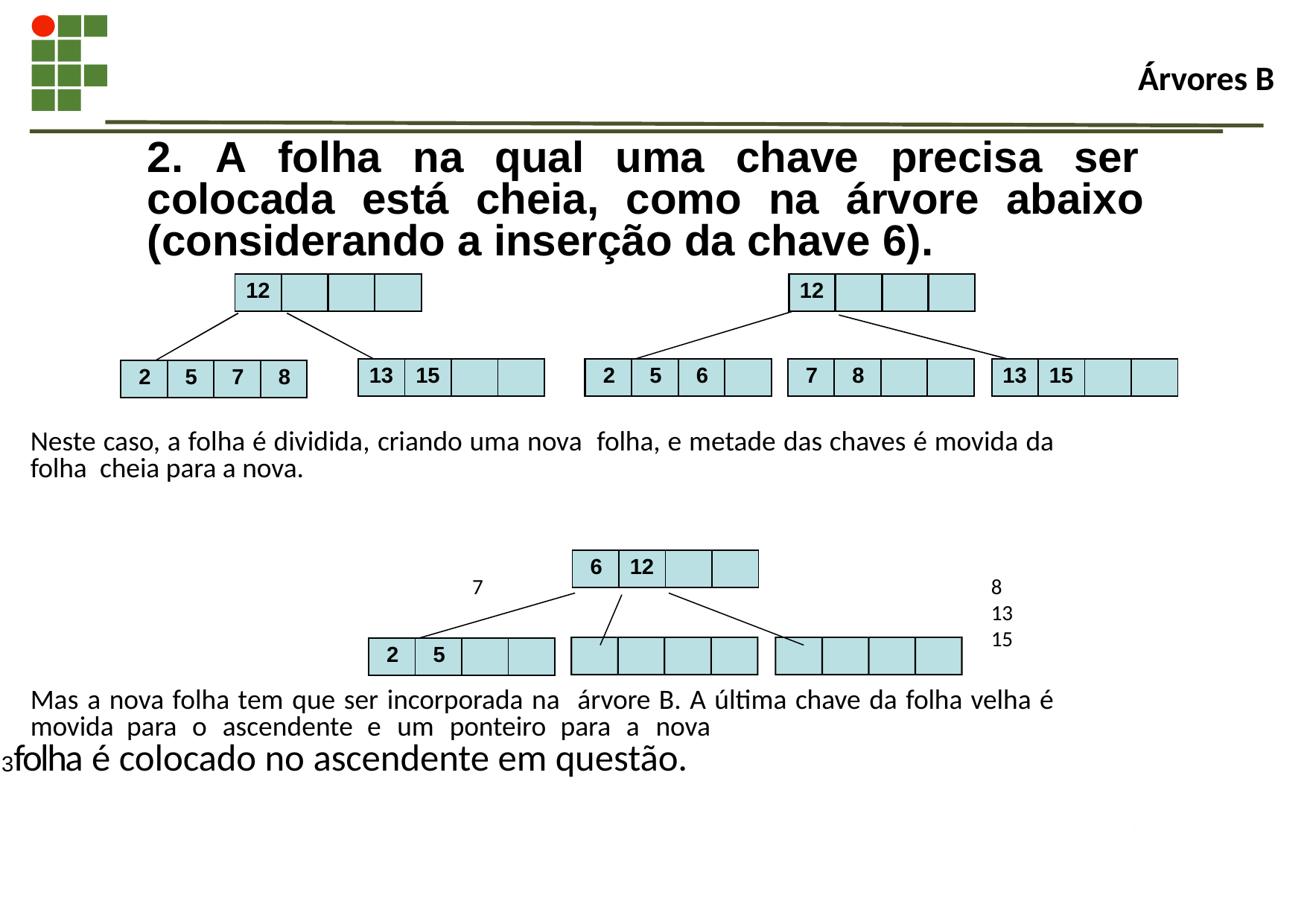

# Árvores B
2. A folha na qual uma chave precisa ser  colocada está cheia, como na árvore abaixo  (considerando a inserção da chave 6).
| 12 |  |  |  |
| --- | --- | --- | --- |
| 12 |  |  |  |
| --- | --- | --- | --- |

| 13 | 15 |  |  |
| --- | --- | --- | --- |
| 2 | 5 | 6 |  |
| --- | --- | --- | --- |
| 7 | 8 |  |  |
| --- | --- | --- | --- |
| 13 | 15 |  |  |
| --- | --- | --- | --- |
| 2 | 5 | 7 | 8 |
| --- | --- | --- | --- |
Neste caso, a folha é dividida, criando uma nova  folha, e metade das chaves é movida da folha  cheia para a nova.

7	8	13	15

Mas a nova folha tem que ser incorporada na  árvore B. A última chave da folha velha é movida  para o ascendente e um ponteiro para a nova
3folha é colocado no ascendente em questão.
| 6 | 12 |  |  |
| --- | --- | --- | --- |

| 2 | 5 |  |  |
| --- | --- | --- | --- |